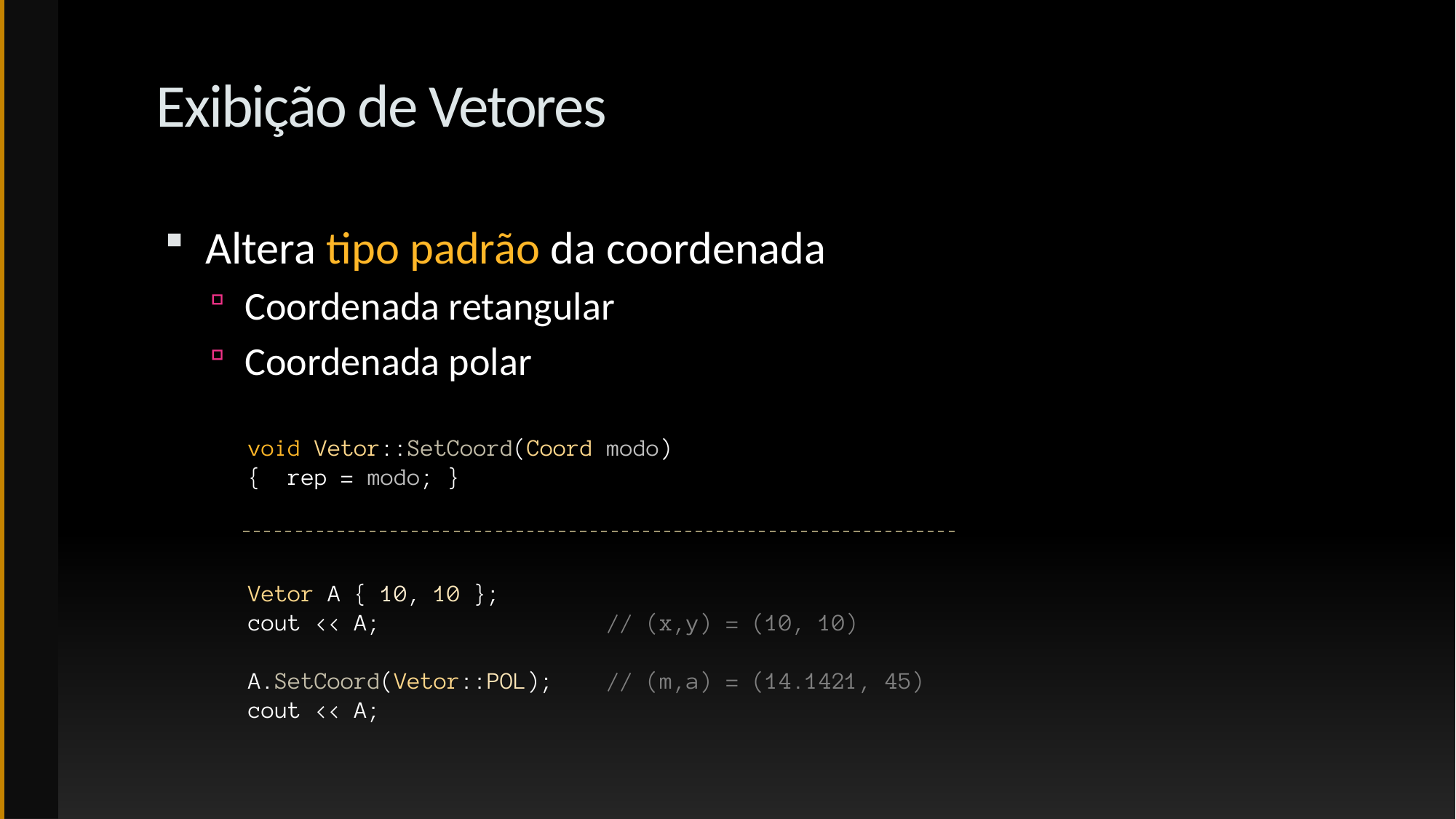

# Exibição de Vetores
Altera tipo padrão da coordenada
Coordenada retangular
Coordenada polar
void Vetor::SetCoord(Coord modo)
{  rep = modo; }

Vetor A { 10, 10 };
cout << A;                 // (x,y) = (10, 10)
A.SetCoord(Vetor::POL);    // (m,a) = (14.1421, 45)
cout << A;